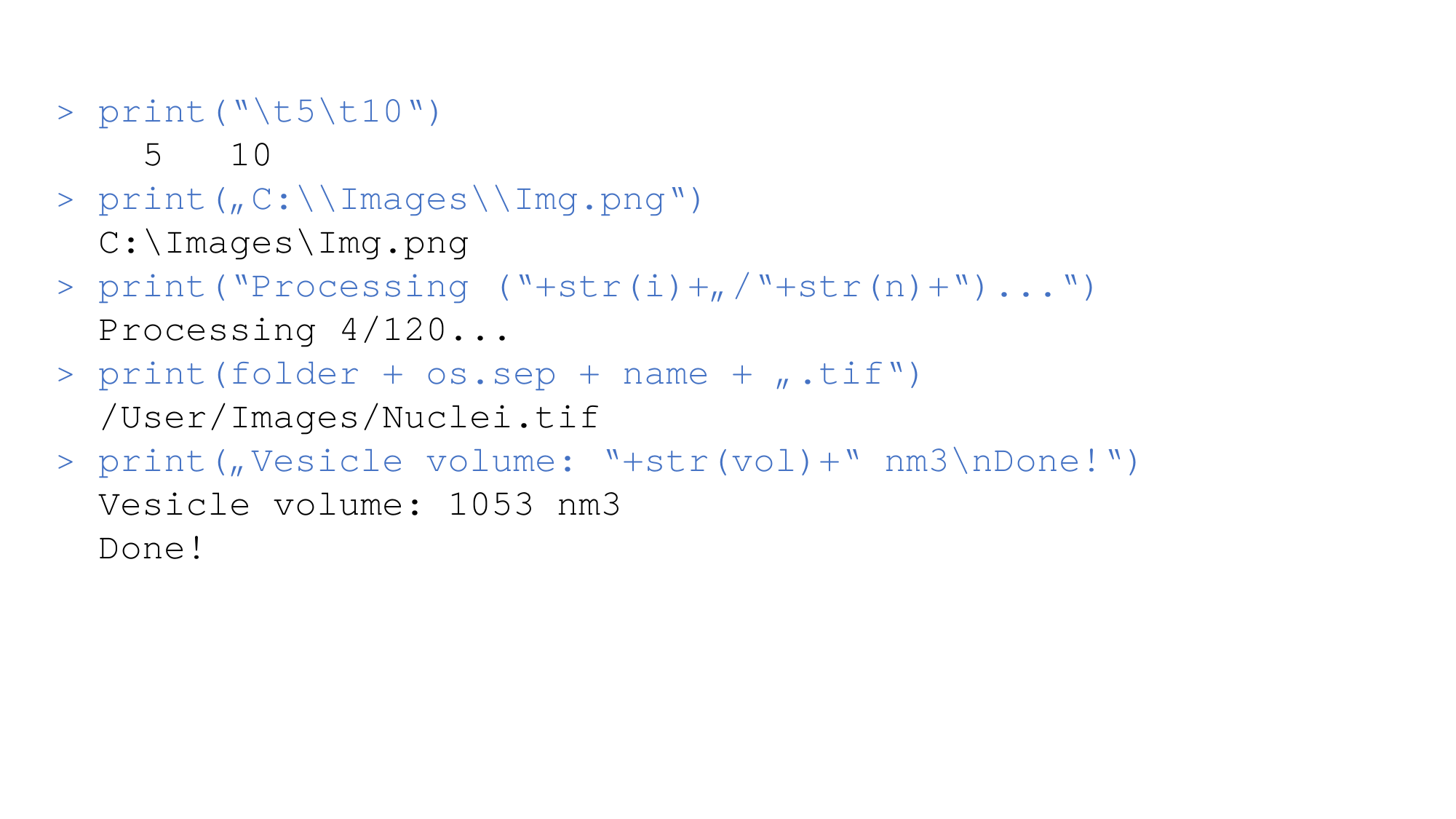

> print(“\t5\t10“)
    5   10
> print(„C:\\Images\\Img.png“)
  C:\Images\Img.png
> print(“Processing (“+str(i)+„/“+str(n)+“)...“)
  Processing 4/120...
> print(folder + os.sep + name + „.tif“)
  /User/Images/Nuclei.tif
> print(„Vesicle volume: “+str(vol)+“ nm3\nDone!“)
  Vesicle volume: 1053 nm3
  Done!